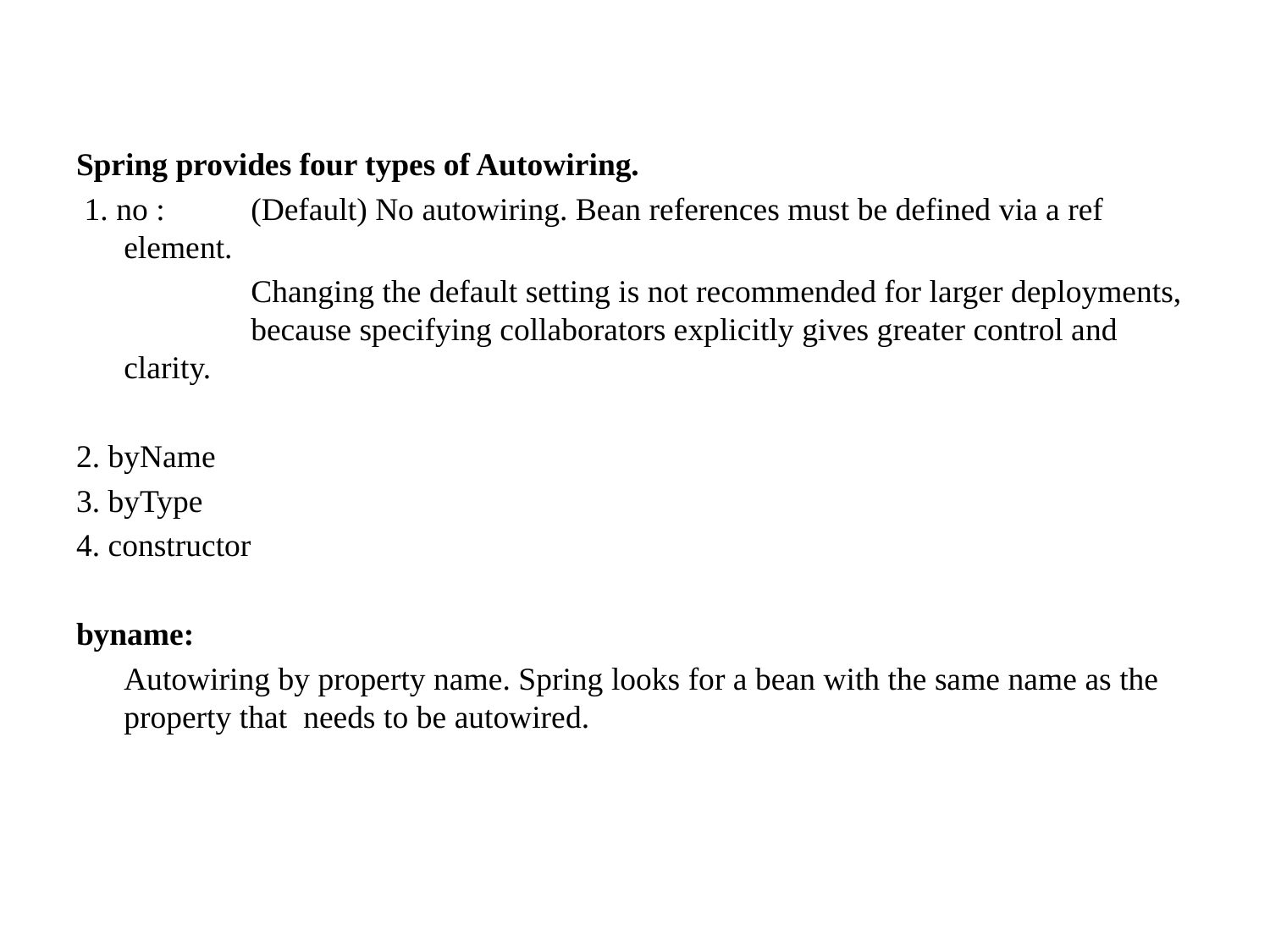

Spring provides four types of Autowiring.
 1. no :	(Default) No autowiring. Bean references must be defined via a ref element.
		Changing the default setting is not recommended for larger deployments, 	because specifying collaborators explicitly gives greater control and clarity.

2. byName
3. byType
4. constructor

byname:
	Autowiring by property name. Spring looks for a bean with the same name as the property that  needs to be autowired.